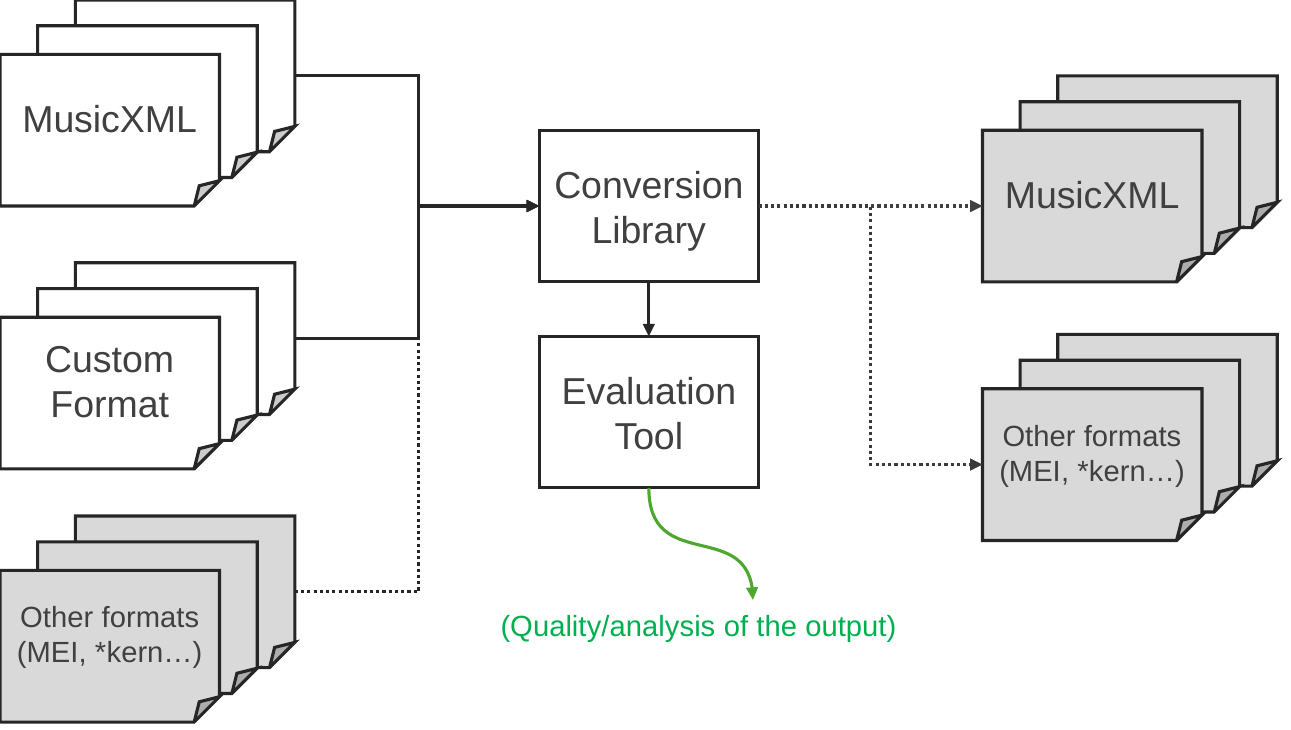

MusicXML

MusicXML
Conversion
Library

Custom Format

Other formats
(MEI, *kern…)
Evaluation Tool
(Quality/analysis of the output)

Other formats
(MEI, *kern…)